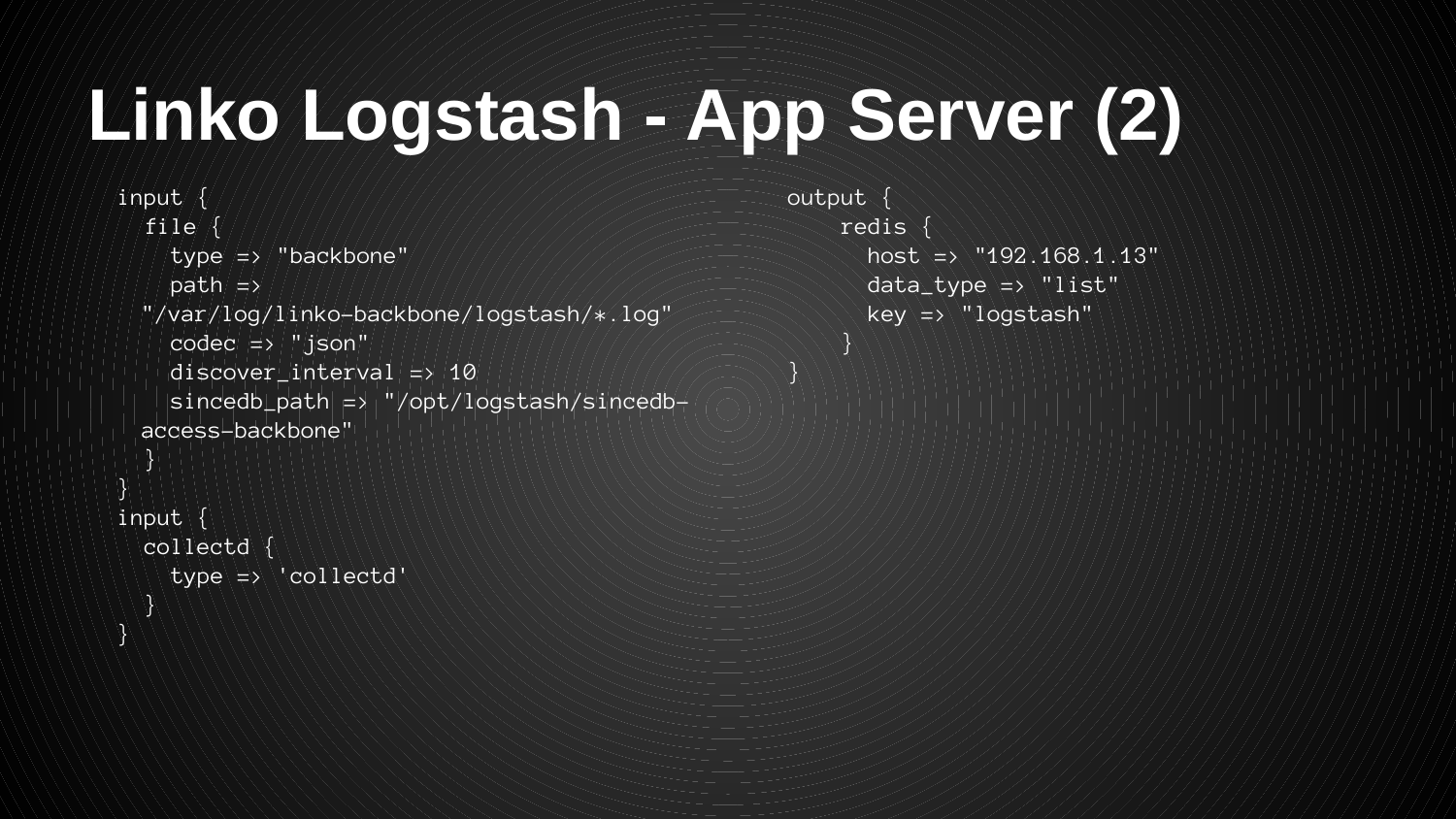

# Linko Logstash - App Server (2)
input {
  file {
    type => "backbone"
    path => "/var/log/linko-backbone/logstash/*.log"
    codec => "json"
    discover_interval => 10
    sincedb_path => "/opt/logstash/sincedb-access-backbone"
  }
}
input {
  collectd {
    type => 'collectd'
  }
}

output {
    redis {
      host => "192.168.1.13"
      data_type => "list"
      key => "logstash"
    }
}